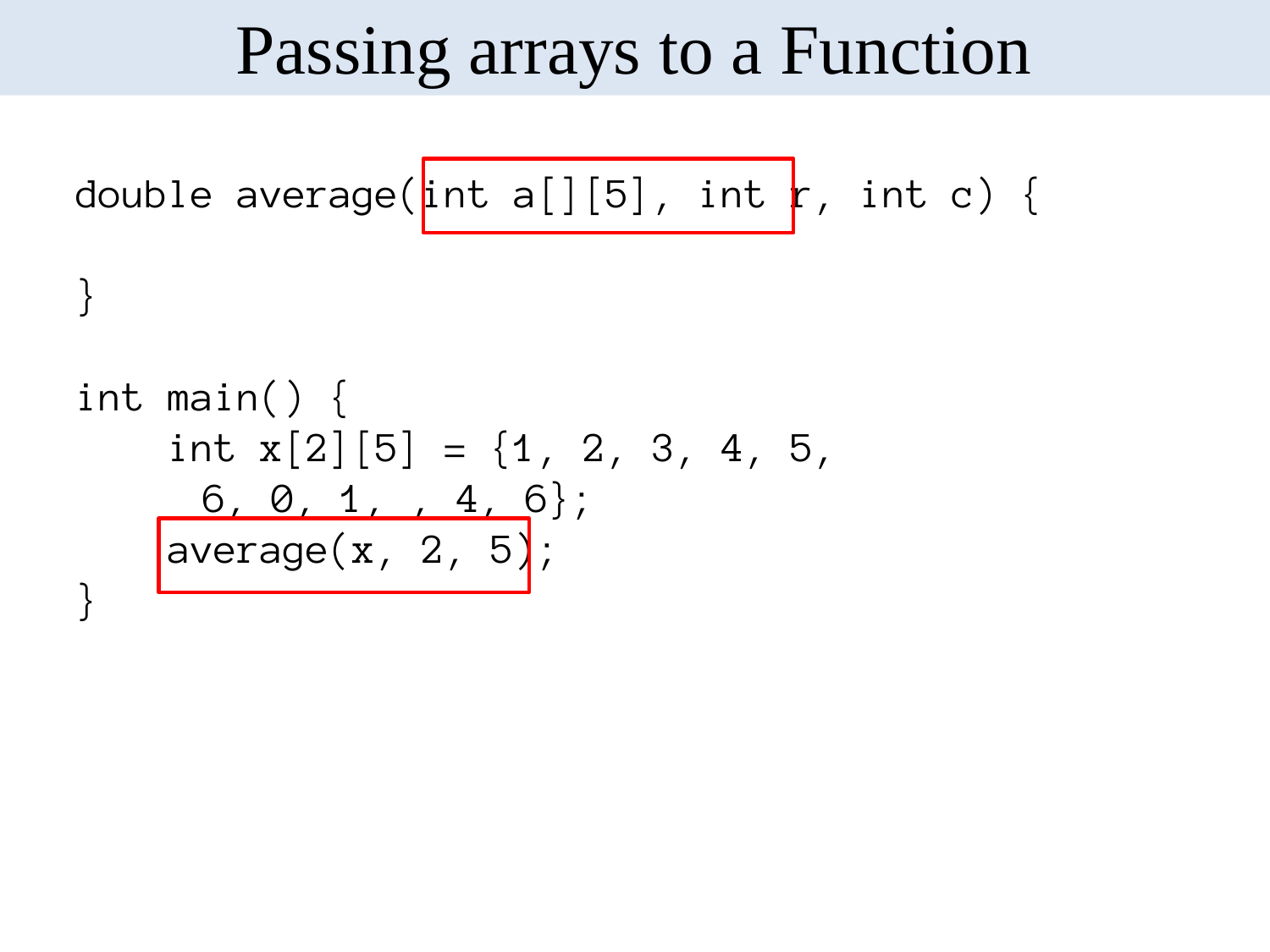

Passing arrays to a Function
double average(int a[][5], int r, int c) {

}

int main() {
    int x[2][5] = {1, 2, 3, 4, 5, 			6, 0, 1, , 4, 6};
    average(x, 2, 5);
}